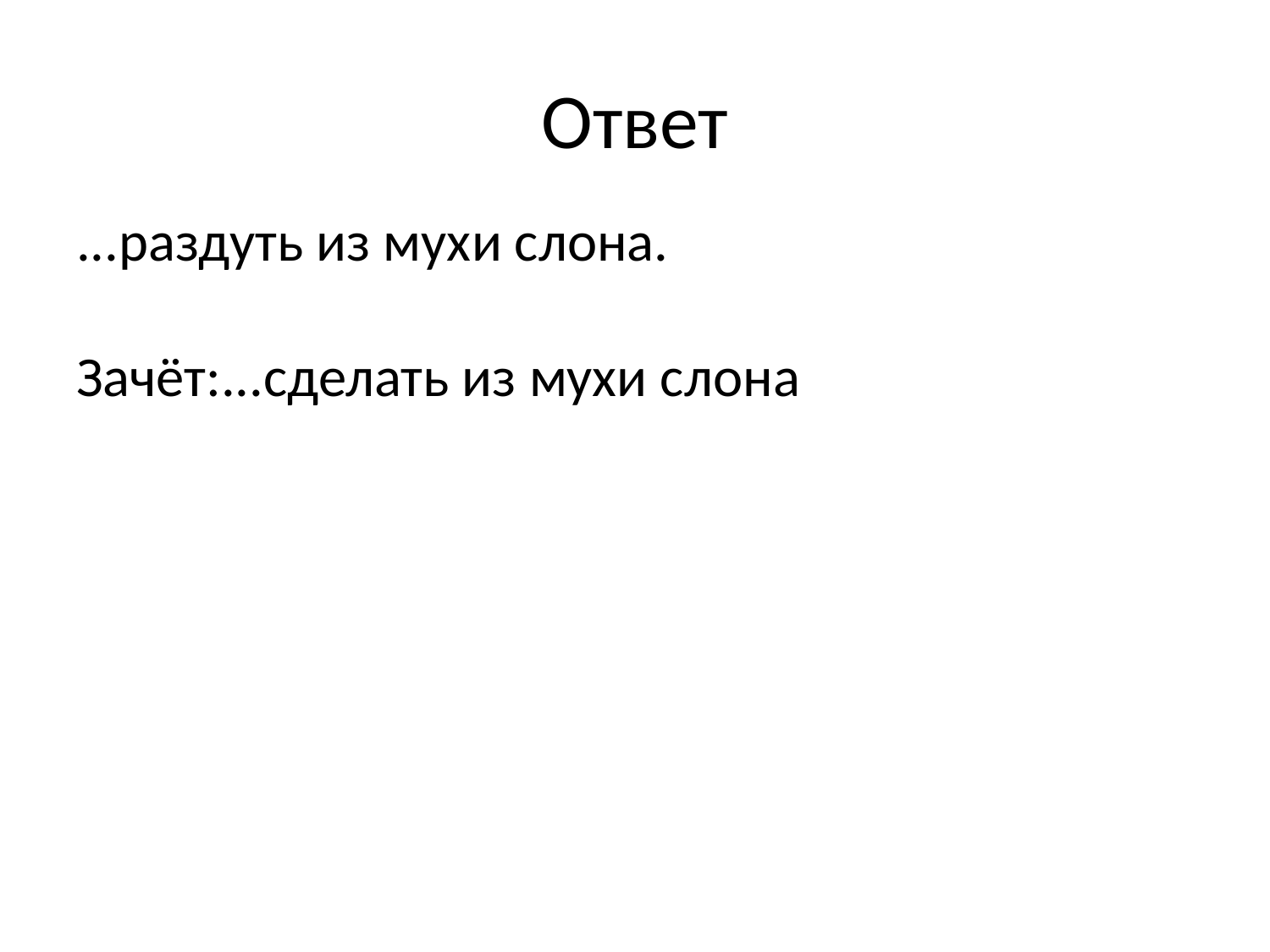

# Ответ
...раздуть из мухи слона.
Зачёт:...сделать из мухи слона